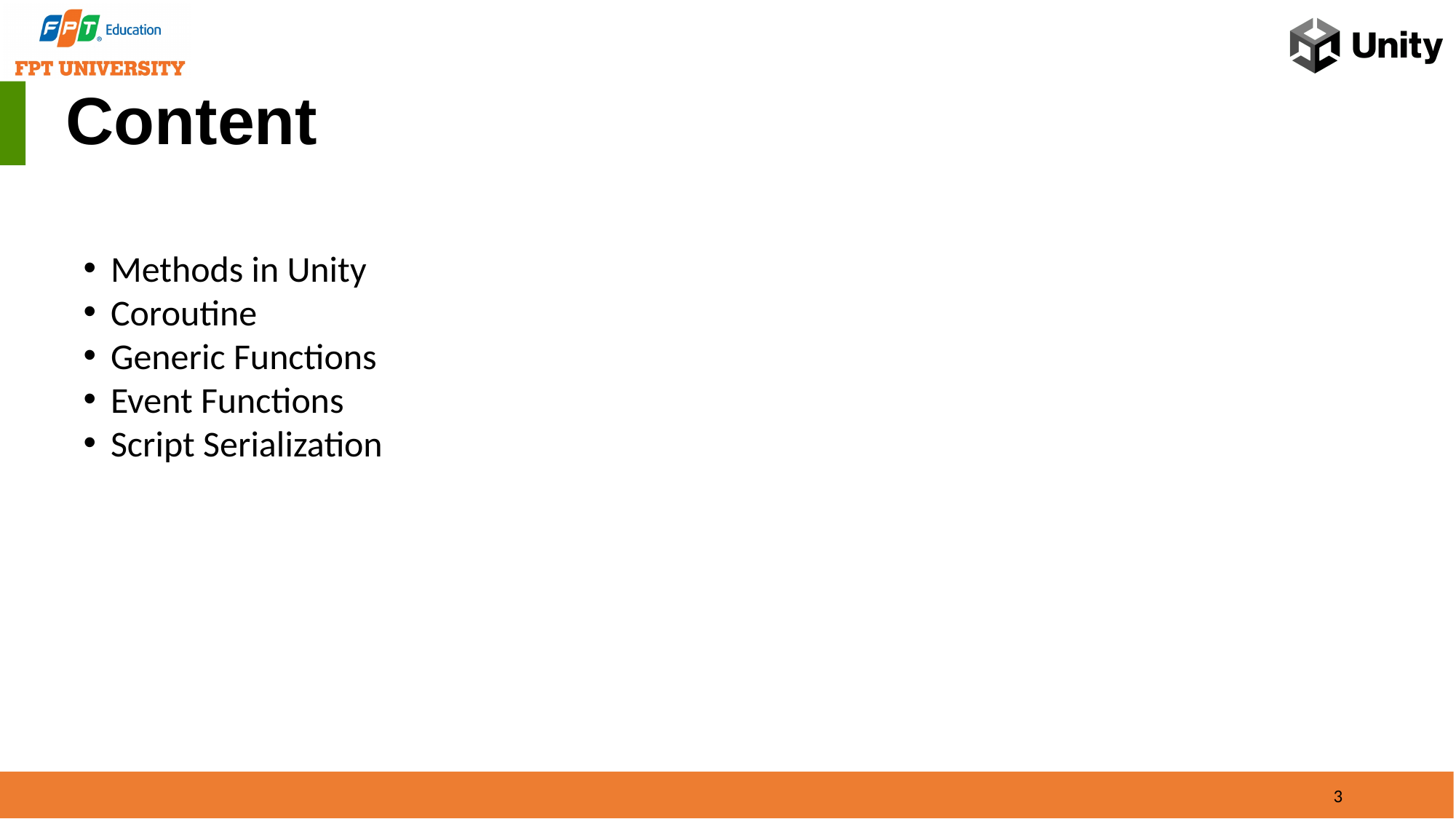

Content
Methods in Unity
Coroutine
Generic Functions
Event Functions
Script Serialization

3